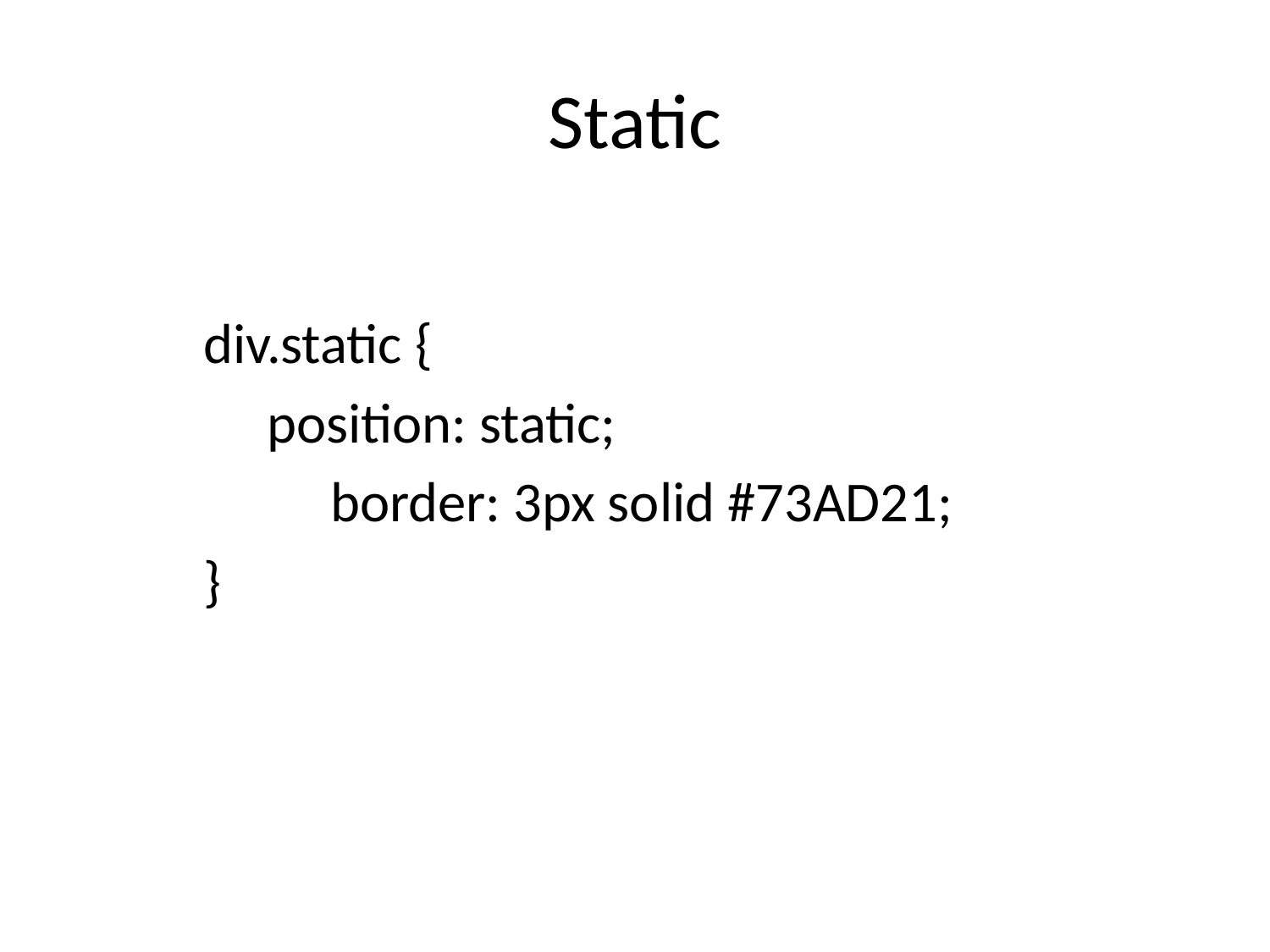

# Static

	div.static {
	     position: static;
		border: 3px solid #73AD21;
	}